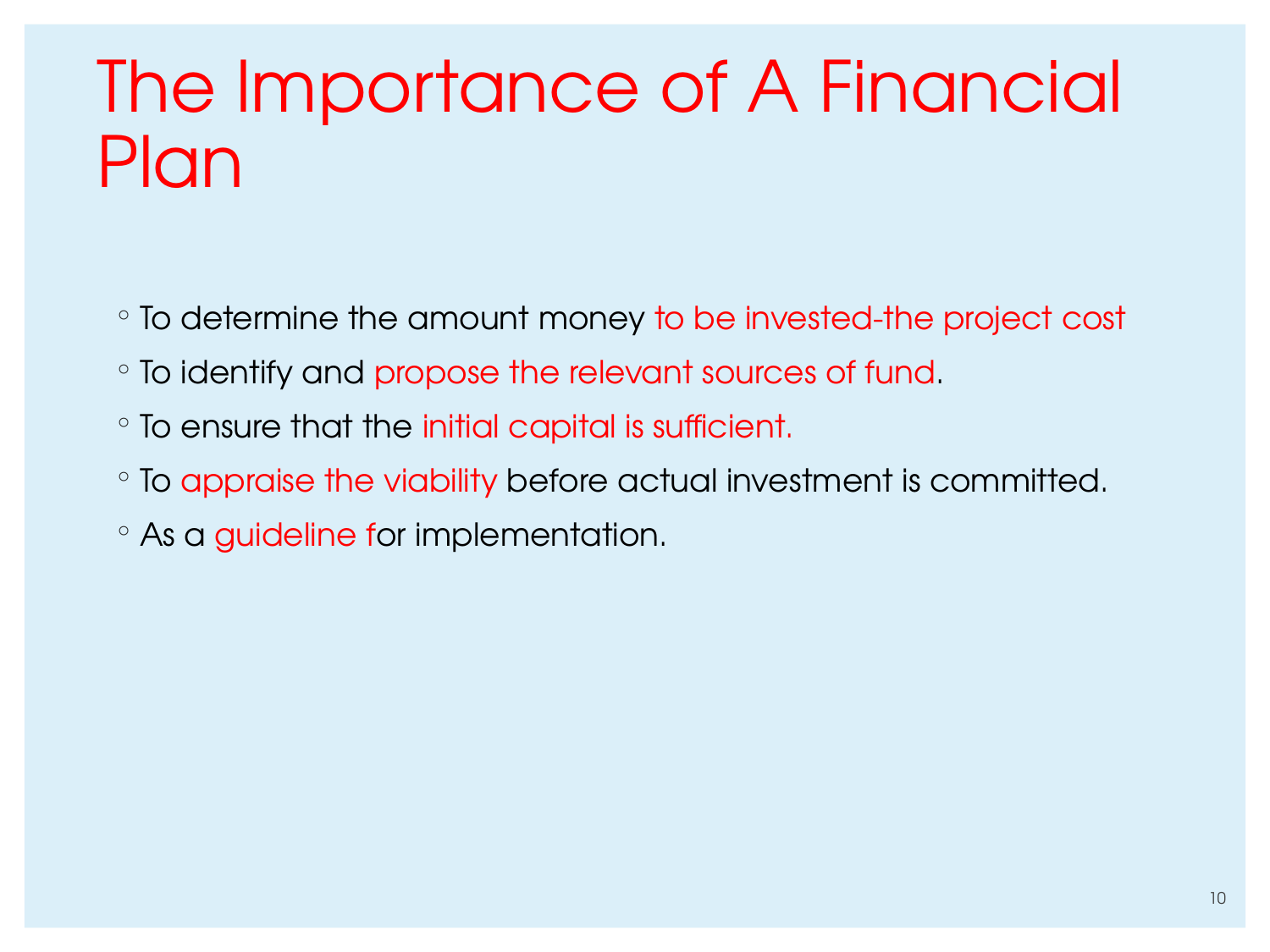

# The Importance of A Financial Plan
To determine the amount money to be invested-the project cost
To identify and propose the relevant sources of fund.
To ensure that the initial capital is sufficient.
To appraise the viability before actual investment is committed.
As a guideline for implementation.
10